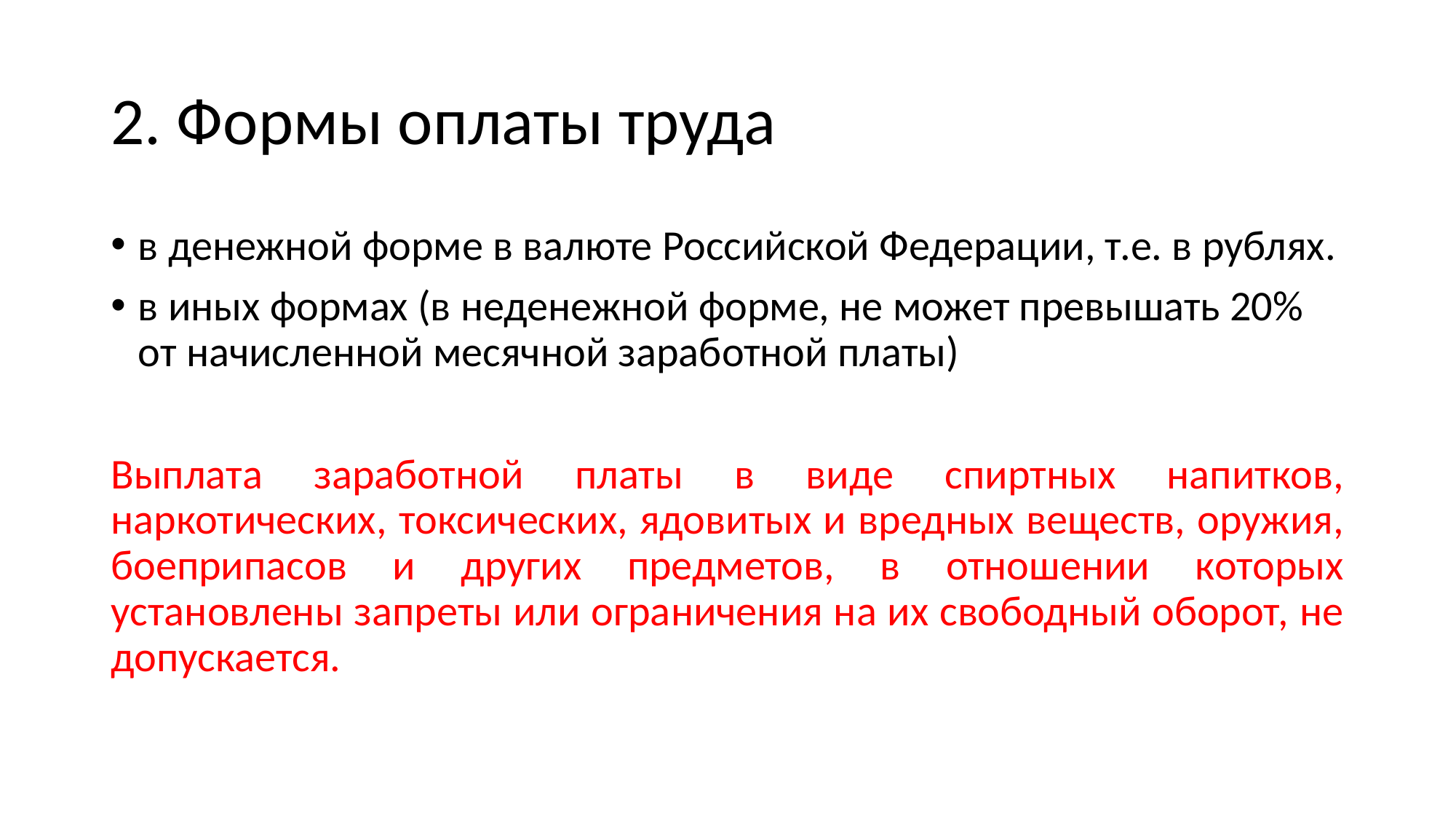

# 2. Формы оплаты труда
в денежной форме в валюте Российской Федерации, т.е. в рублях.
в иных формах (в неденежной форме, не может превышать 20% от начисленной месячной заработной платы)

Выплата заработной платы в виде спиртных напитков, наркотических, токсических, ядовитых и вредных веществ, оружия, боеприпасов и других предметов, в отношении которых установлены запреты или ограничения на их свободный оборот, не допускается.